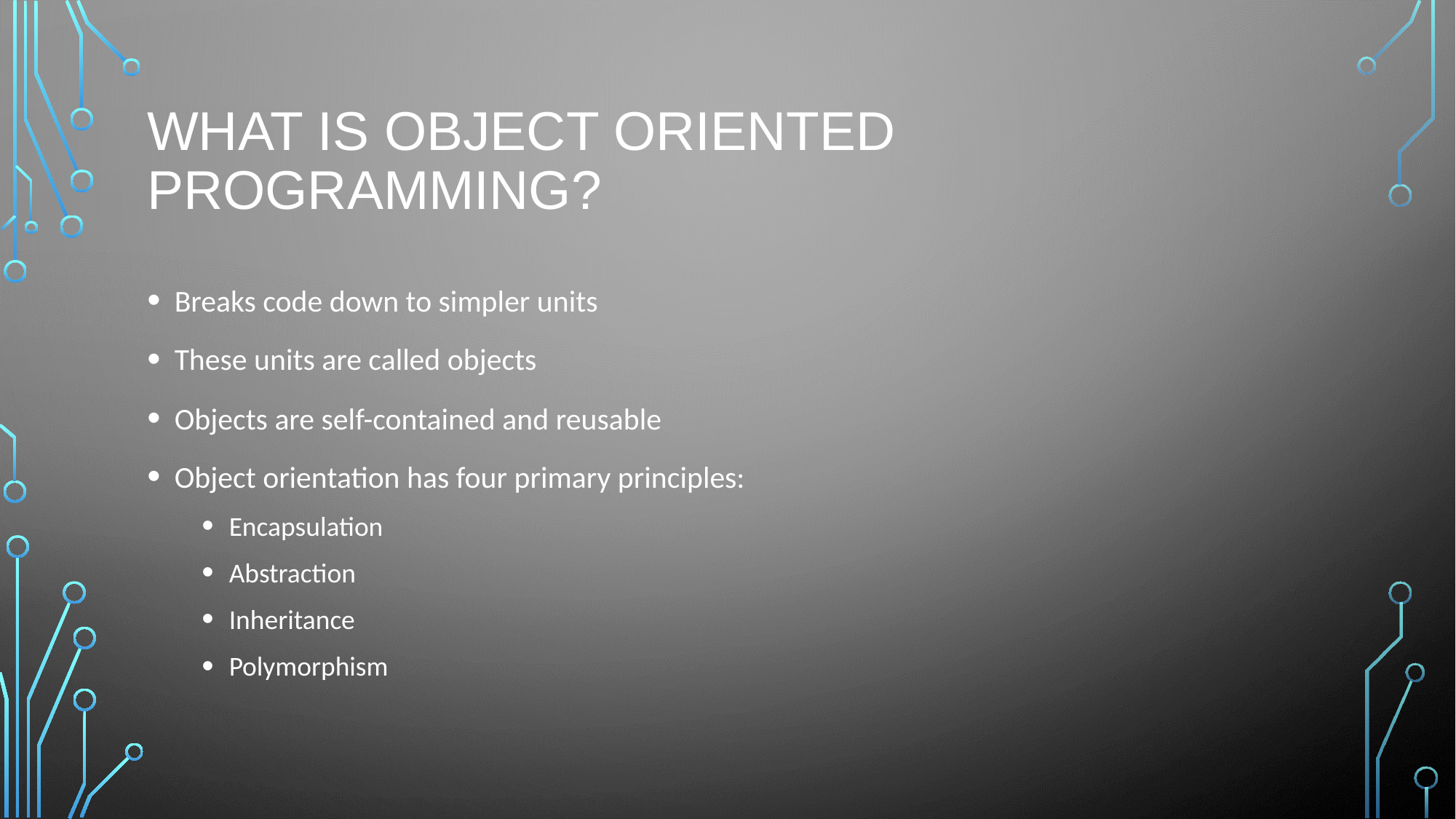

# What is object oriented programming?
Breaks code down to simpler units
These units are called objects
Objects are self-contained and reusable
Object orientation has four primary principles:
Encapsulation
Abstraction
Inheritance
Polymorphism